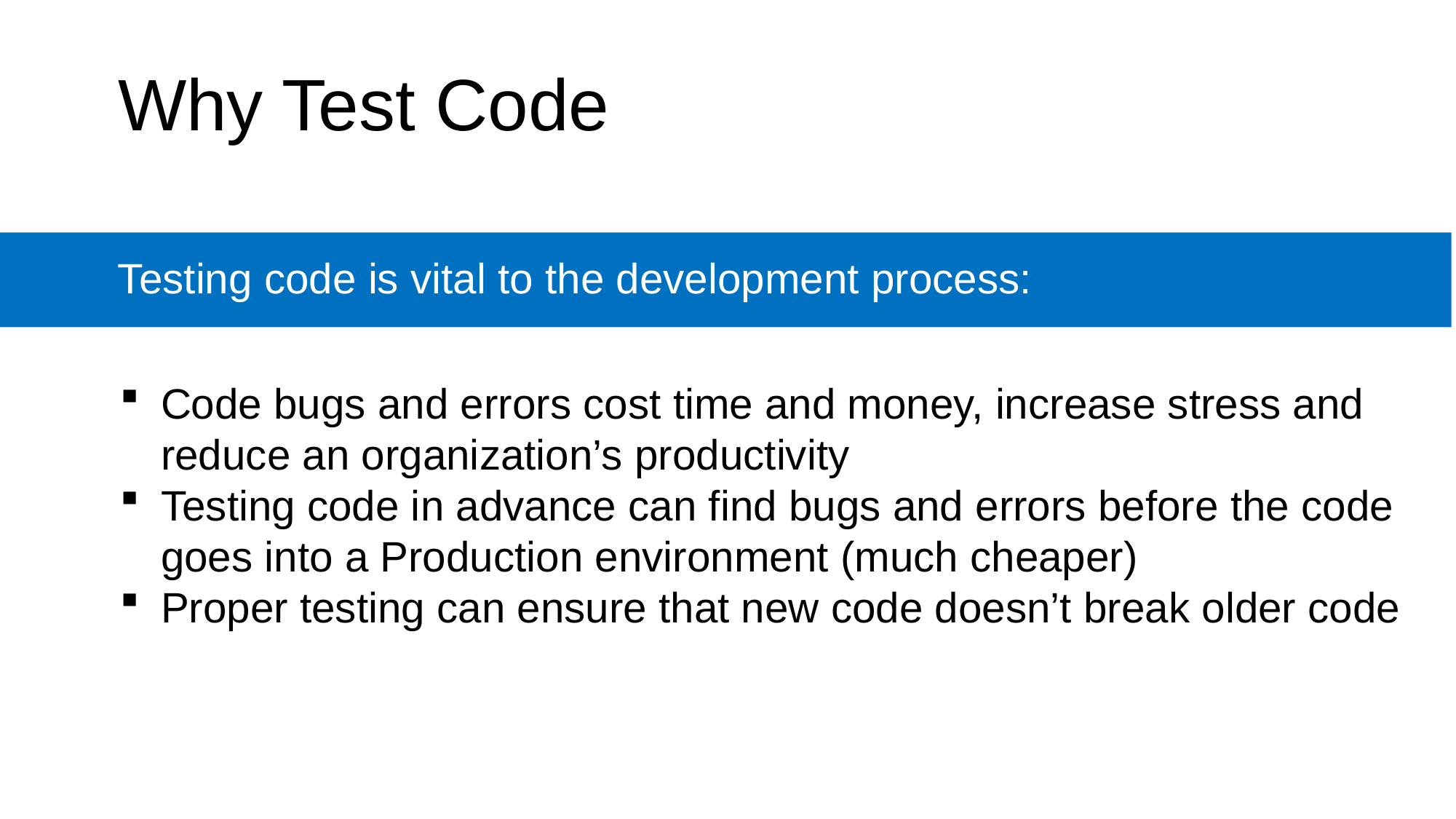

# Why Test Code

Testing code is vital to the development process:
Code bugs and errors cost time and money, increase stress and reduce an organization’s productivity
Testing code in advance can find bugs and errors before the code goes into a Production environment (much cheaper)
Proper testing can ensure that new code doesn’t break older code